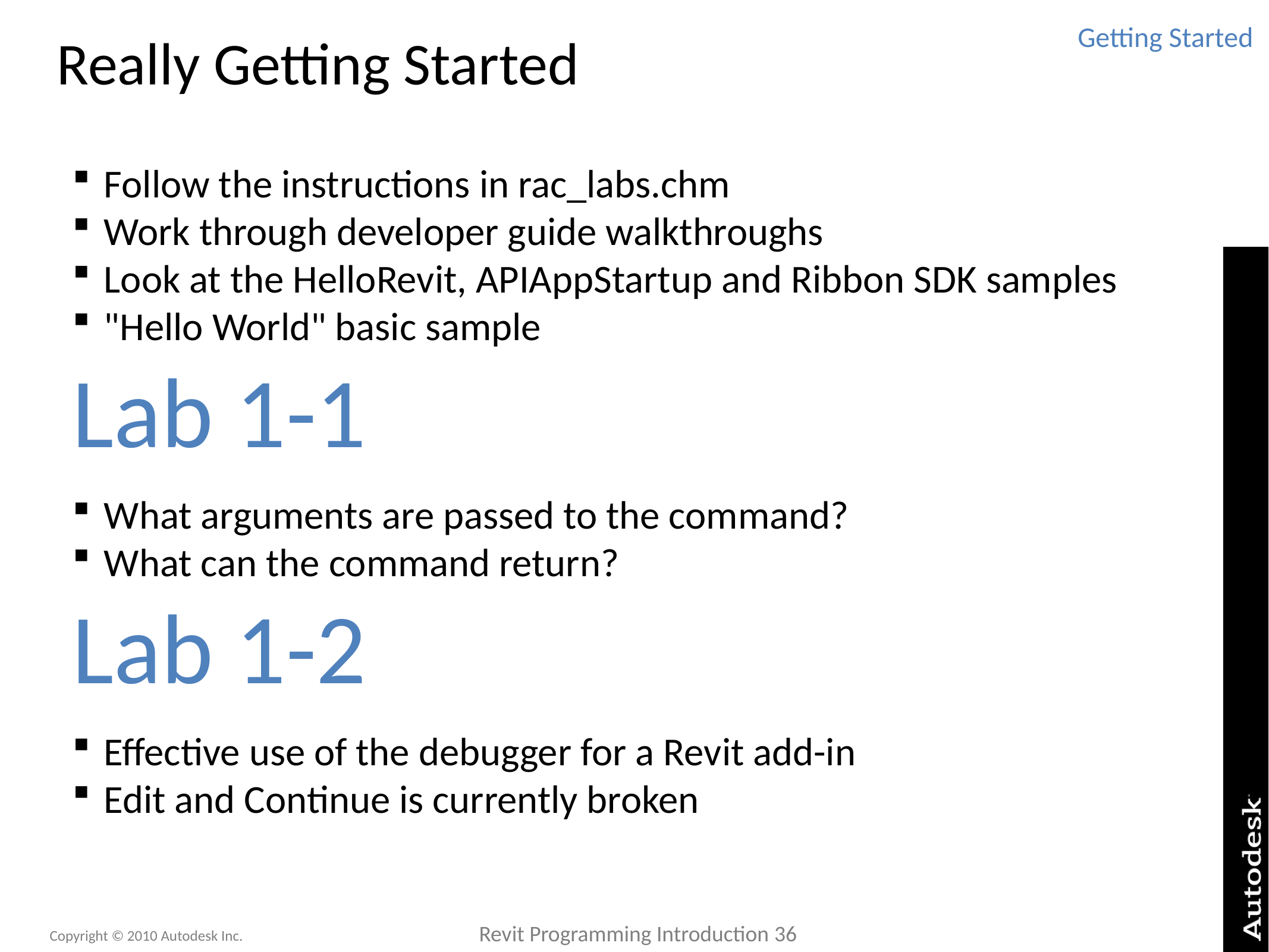

# Really Getting Started
Getting Started
Follow the instructions in rac_labs.chm
Work through developer guide walkthroughs
Look at the HelloRevit, APIAppStartup and Ribbon SDK samples
"Hello World" basic sample
Lab 1-1
What arguments are passed to the command?
What can the command return?
Lab 1-2
Effective use of the debugger for a Revit add-in
Edit and Continue is currently broken